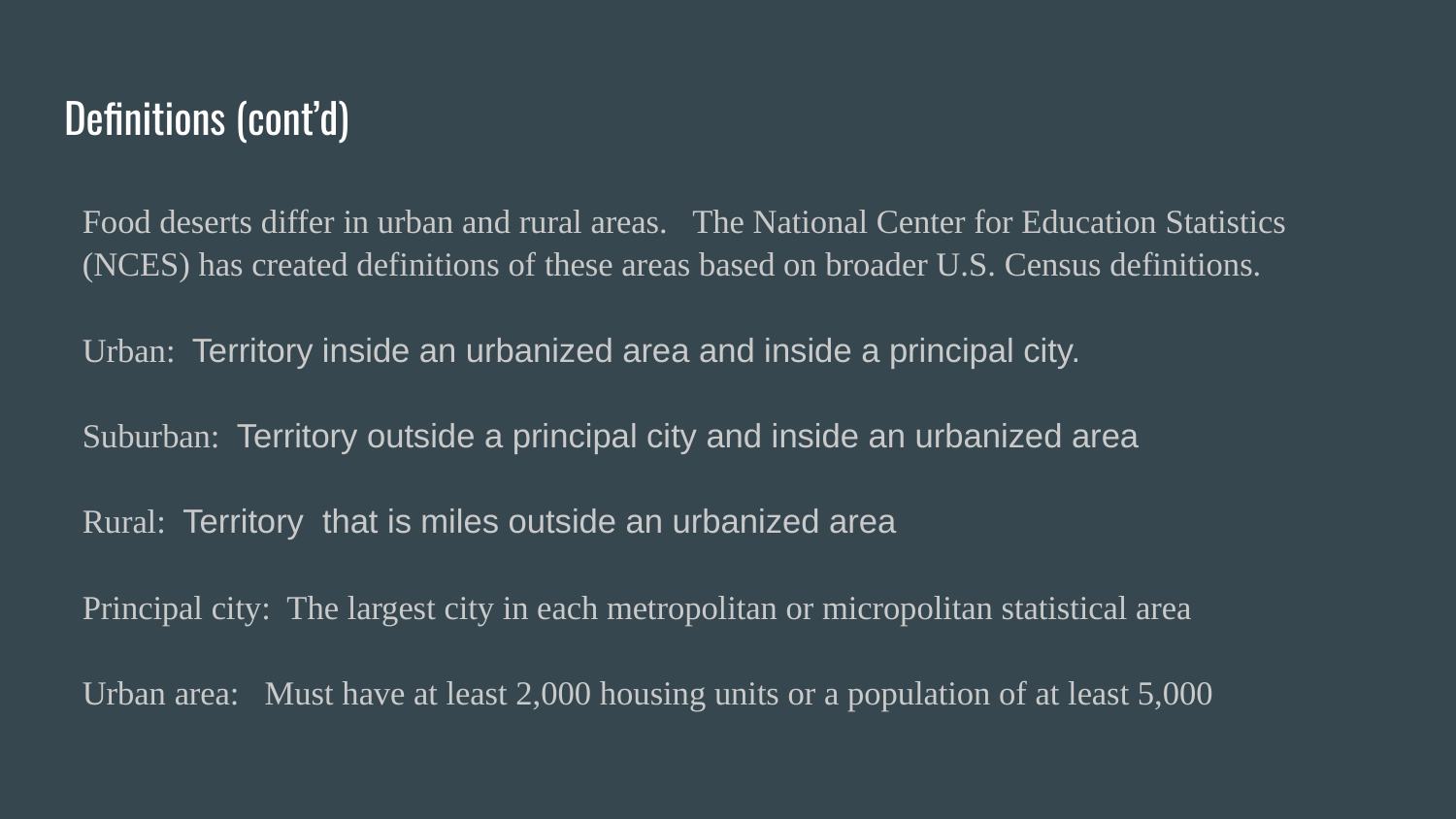

# Definitions (cont’d)
Food deserts differ in urban and rural areas.   The National Center for Education Statistics (NCES) has created definitions of these areas based on broader U.S. Census definitions.

Urban:  Territory inside an urbanized area and inside a principal city.

Suburban:  Territory outside a principal city and inside an urbanized area

Rural:  Territory  that is miles outside an urbanized area

Principal city:  The largest city in each metropolitan or micropolitan statistical area

Urban area:   Must have at least 2,000 housing units or a population of at least 5,000